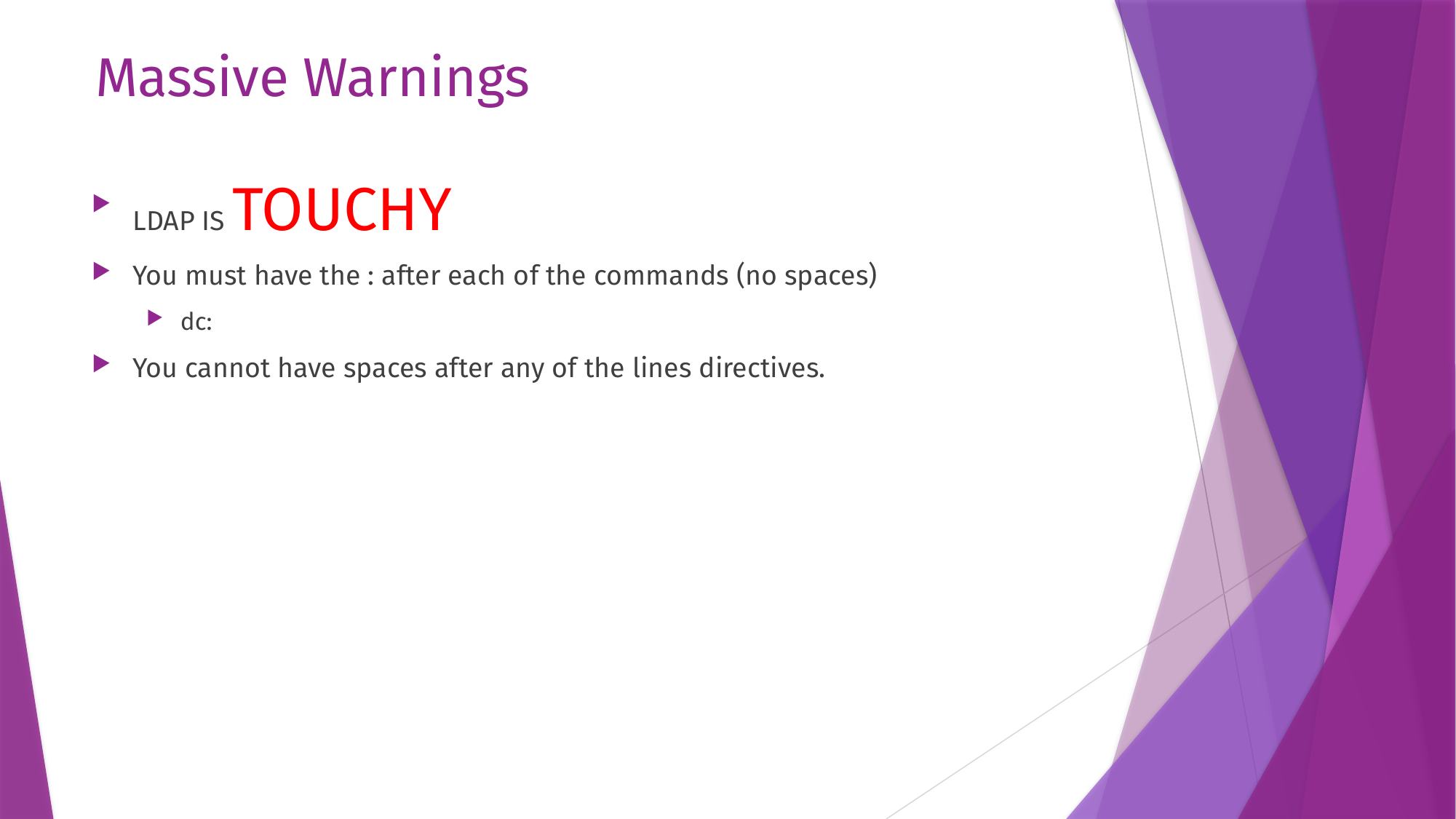

# Massive Warnings
LDAP IS TOUCHY
You must have the : after each of the commands (no spaces)
dc:
You cannot have spaces after any of the lines directives.